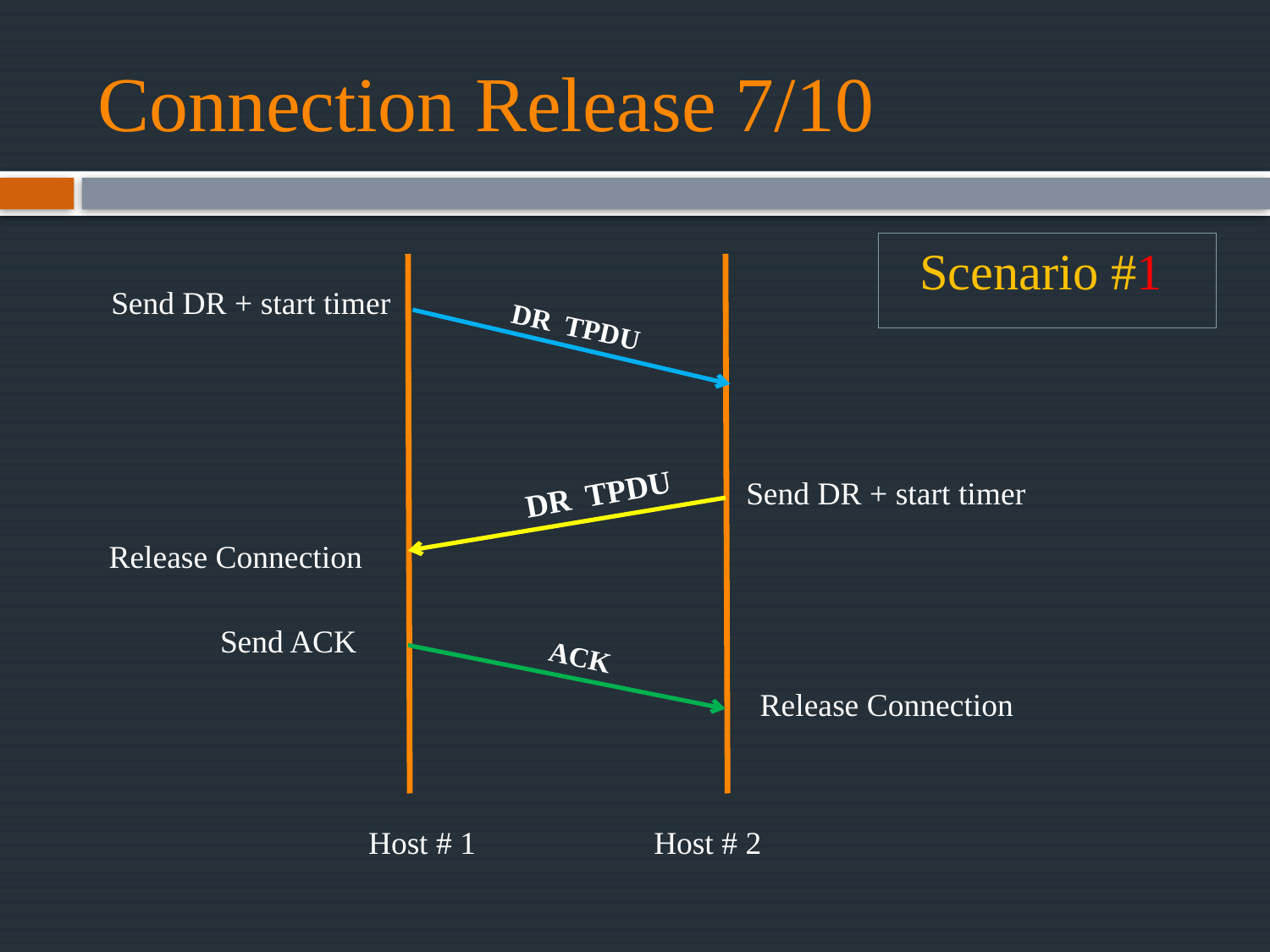

# Connection Release 7/10
Scenario #1
Send DR + start timer
DR  TPDU
DR  TPDU
Send DR + start timer
Release Connection
Send ACK
ACK
Release Connection
Host # 1
Host # 2